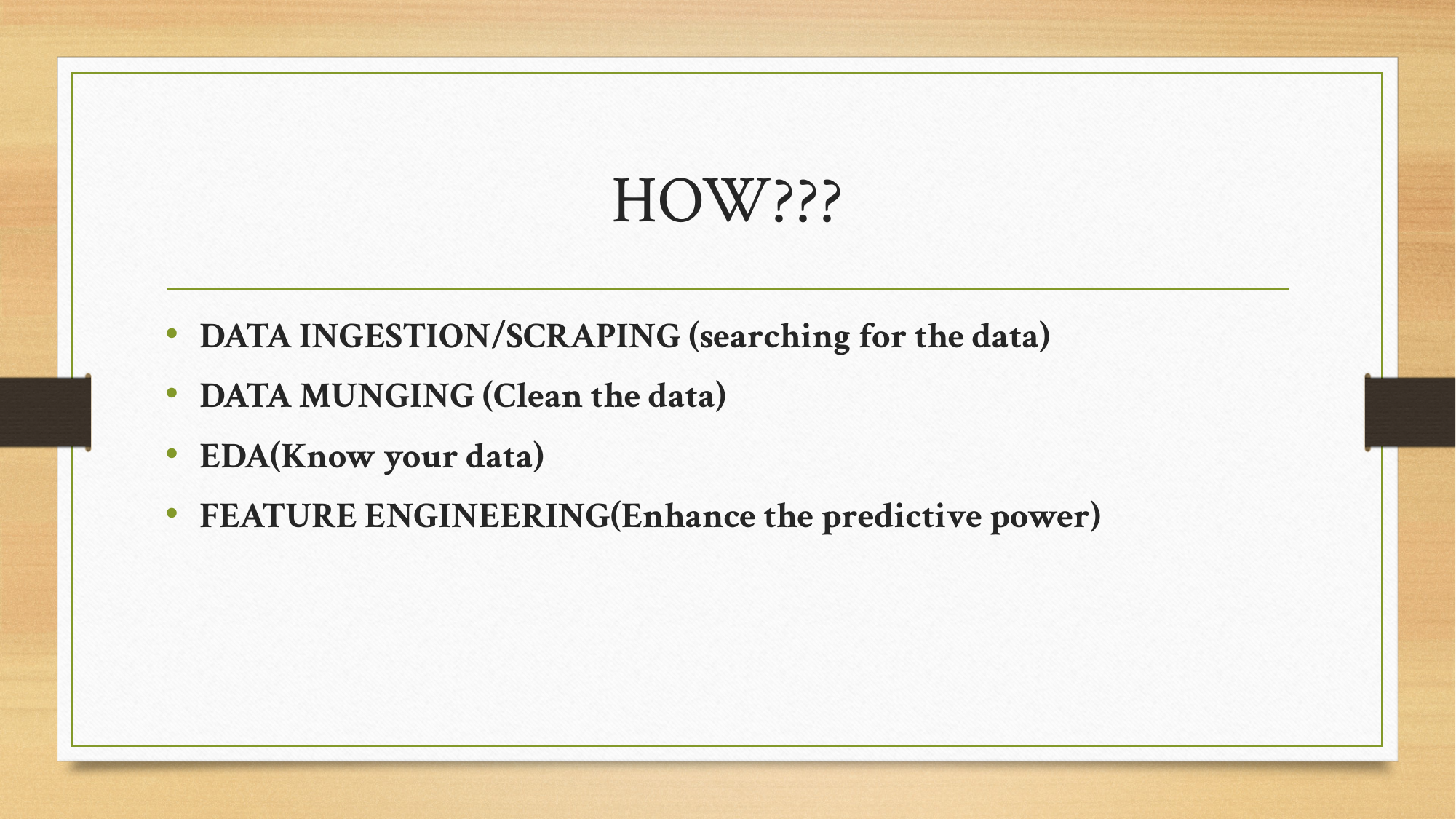

# HOW???
DATA INGESTION/SCRAPING (searching for the data)
DATA MUNGING (Clean the data)
EDA(Know your data)
FEATURE ENGINEERING(Enhance the predictive power)